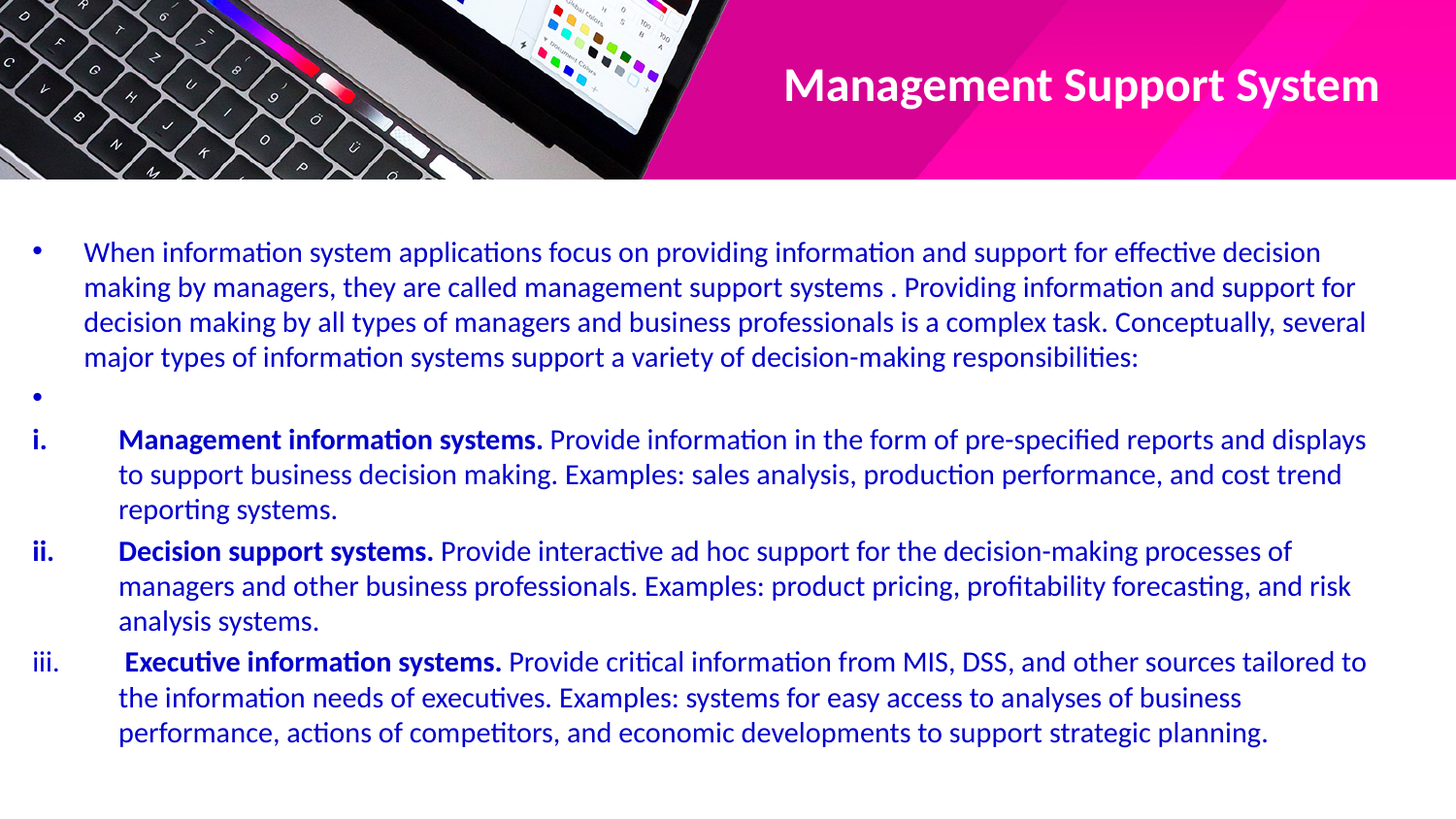

# Management Support System
When information system applications focus on providing information and support for effective decision making by managers, they are called management support systems . Providing information and support for decision making by all types of managers and business professionals is a complex task. Conceptually, several major types of information systems support a variety of decision-making responsibilities:

Management information systems. Provide information in the form of pre-specified reports and displays to support business decision making. Examples: sales analysis, production performance, and cost trend reporting systems.
Decision support systems. Provide interactive ad hoc support for the decision-making processes of managers and other business professionals. Examples: product pricing, profitability forecasting, and risk analysis systems.
 Executive information systems. Provide critical information from MIS, DSS, and other sources tailored to the information needs of executives. Examples: systems for easy access to analyses of business performance, actions of competitors, and economic developments to support strategic planning.